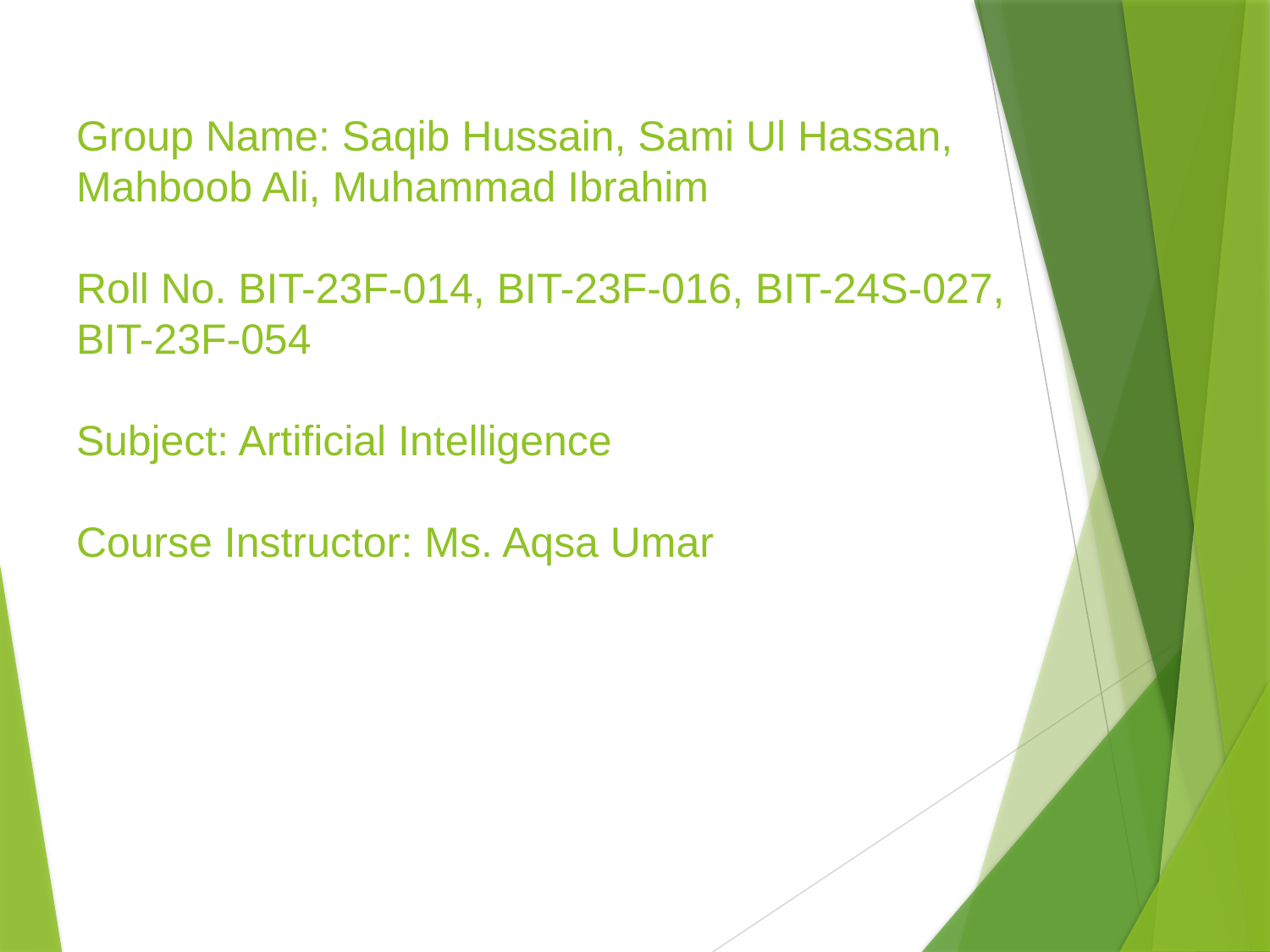

# Group Name: Saqib Hussain, Sami Ul Hassan, Mahboob Ali, Muhammad Ibrahim Roll No. BIT-23F-014, BIT-23F-016, BIT-24S-027, BIT-23F-054 Subject: Artificial Intelligence Course Instructor: Ms. Aqsa Umar